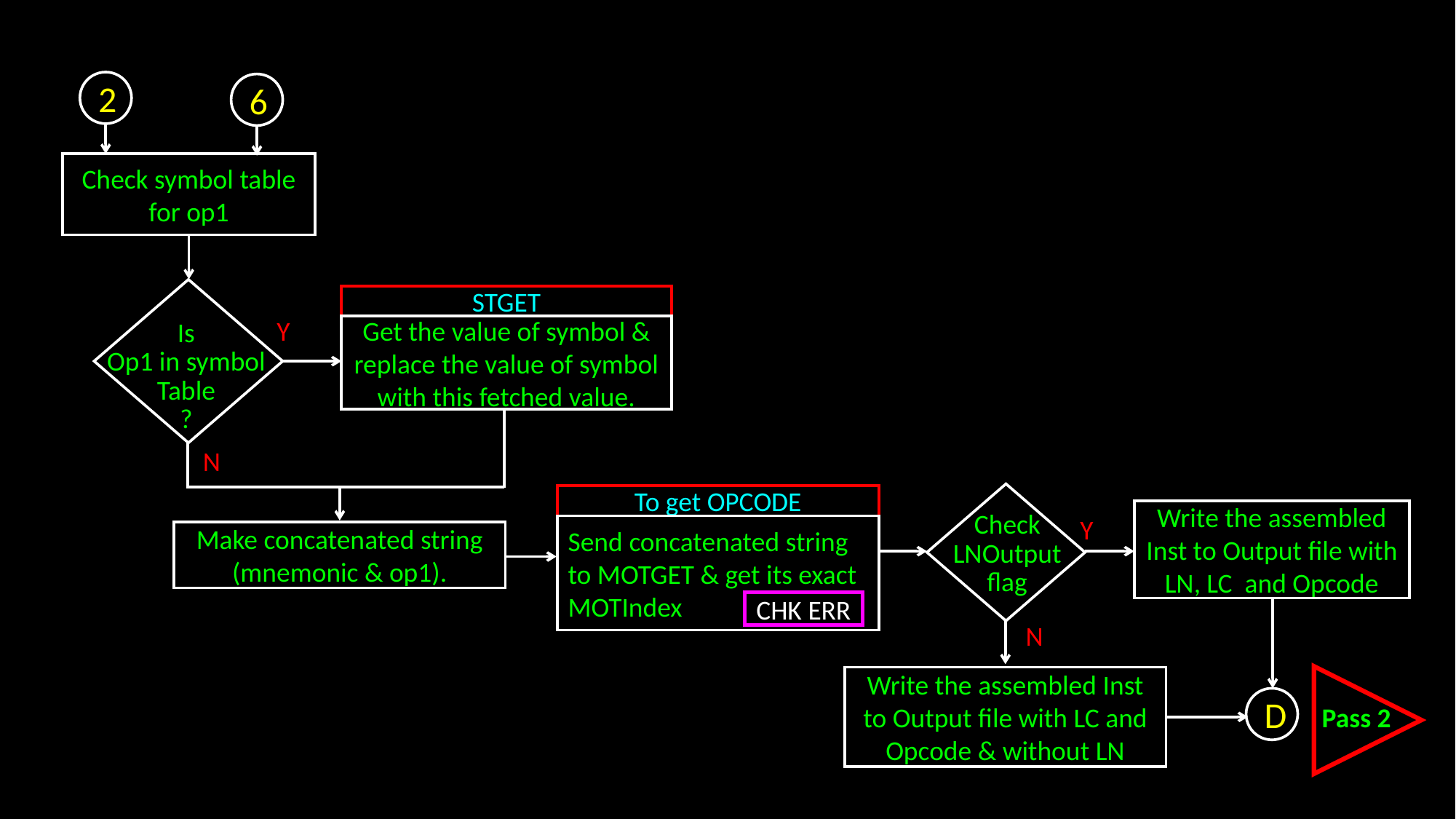

2
6
Check symbol table for op1

Is
Op1 in symbol
Table
?
Y
N
STGET
Get the value of symbol & replace the value of symbol with this fetched value.

Check
LNOutput
flag
Y
To get OPCODE
Write the assembled Inst to Output file with LN, LC  and Opcode
Send concatenated string to MOTGET & get its exact MOTIndex
Make concatenated string (mnemonic & op1).
CHK ERR
N

Pass 2
Write the assembled Inst to Output file with LC and Opcode & without LN
D